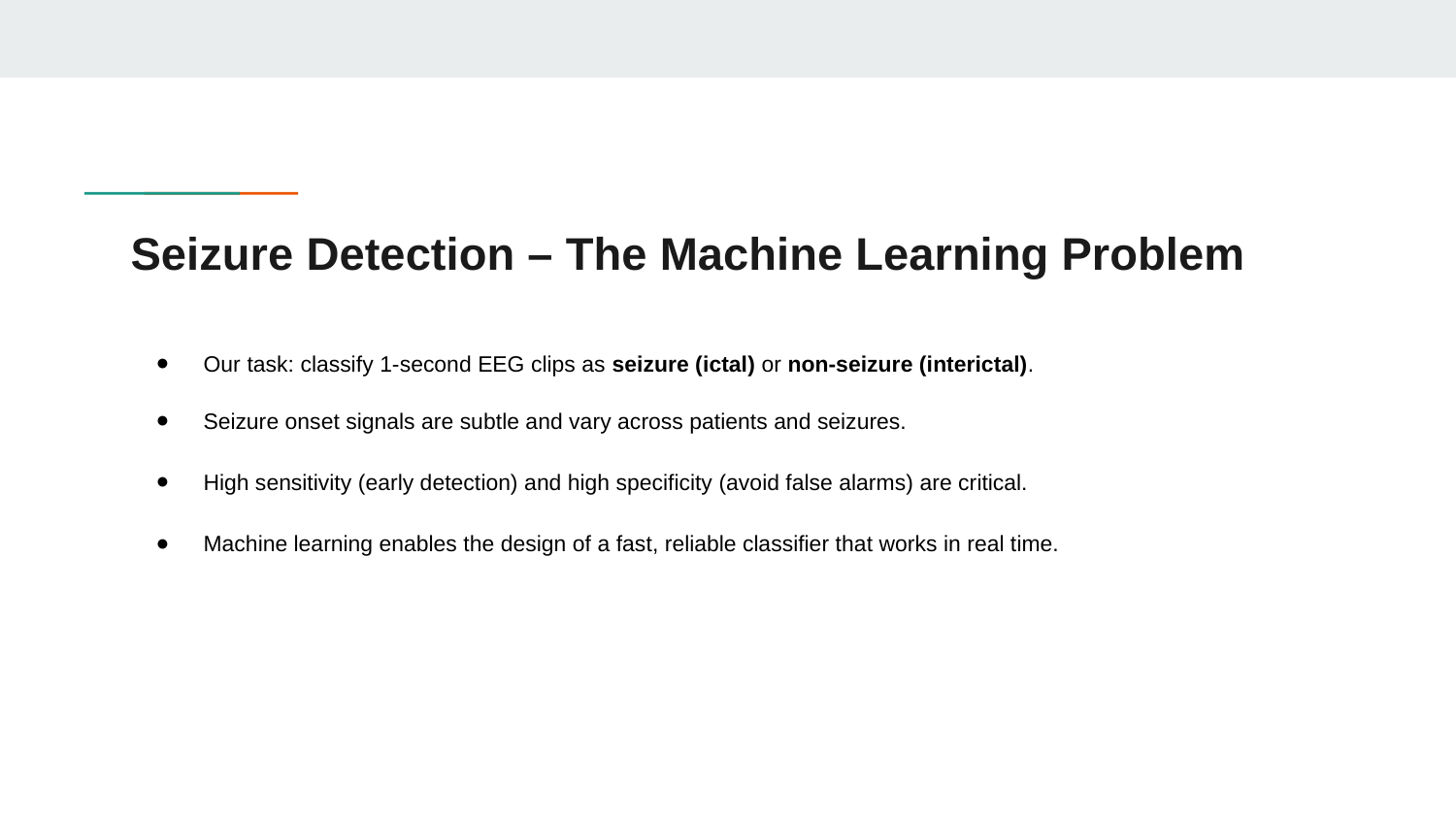

# Seizure Detection – The Machine Learning Problem
Our task: classify 1-second EEG clips as seizure (ictal) or non-seizure (interictal).
Seizure onset signals are subtle and vary across patients and seizures.
High sensitivity (early detection) and high specificity (avoid false alarms) are critical.
Machine learning enables the design of a fast, reliable classifier that works in real time.